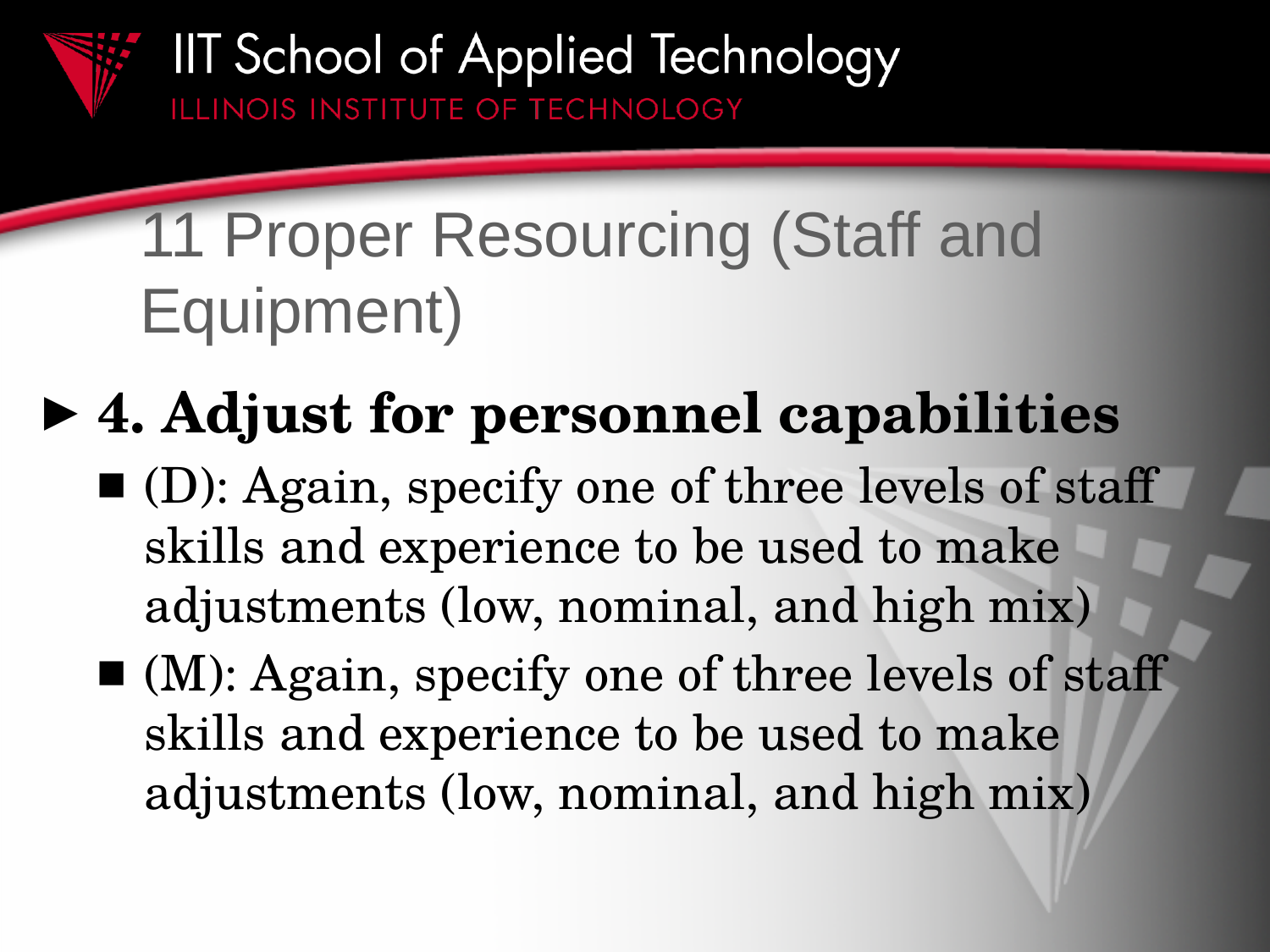

# 11 Proper Resourcing (Staff and Equipment)
4. Adjust for personnel capabilities
(D): Again, specify one of three levels of staff skills and experience to be used to make adjustments (low, nominal, and high mix)
(M): Again, specify one of three levels of staff skills and experience to be used to make adjustments (low, nominal, and high mix)